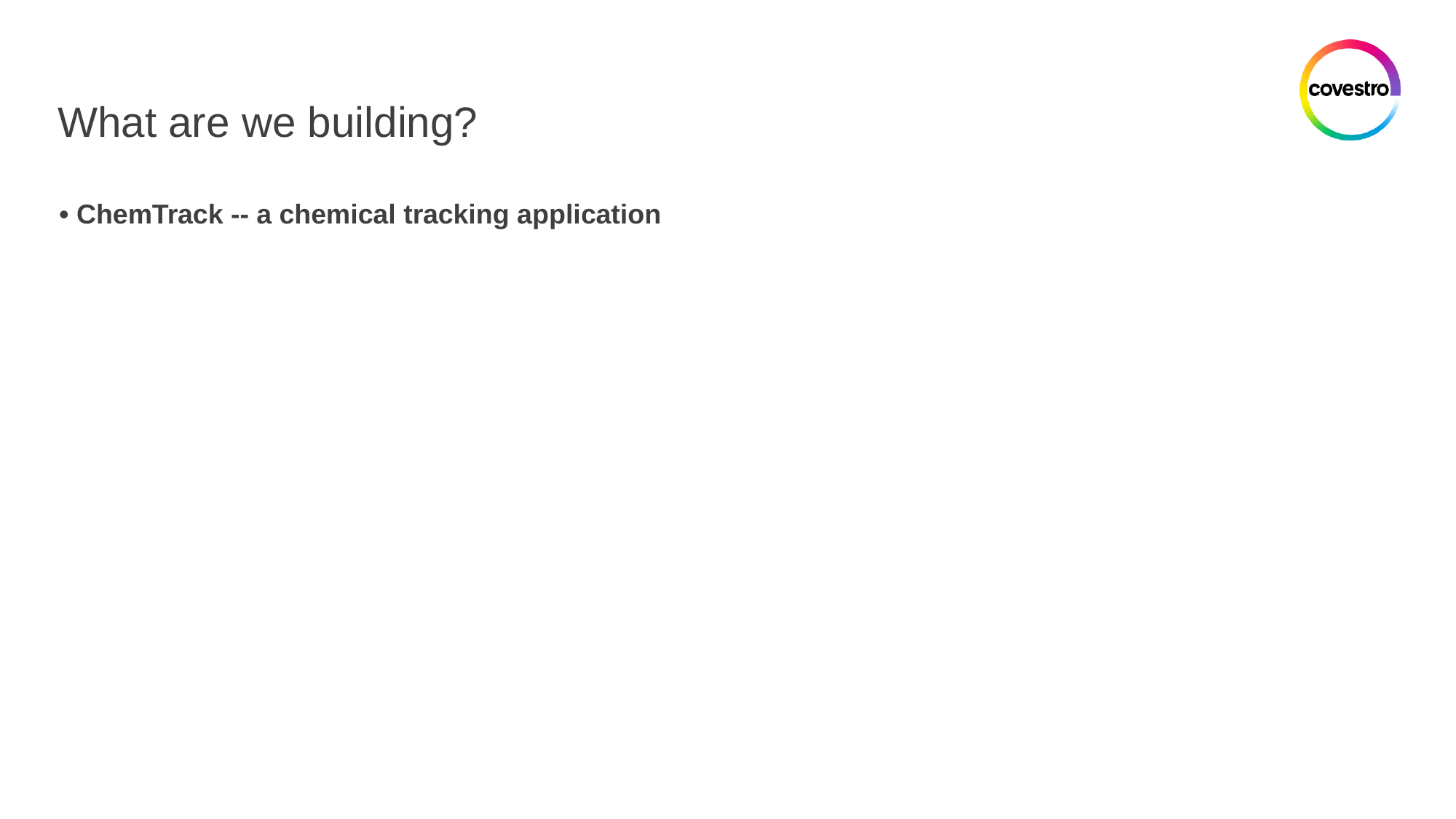

# What are we building?
• ChemTrack -- a chemical tracking application